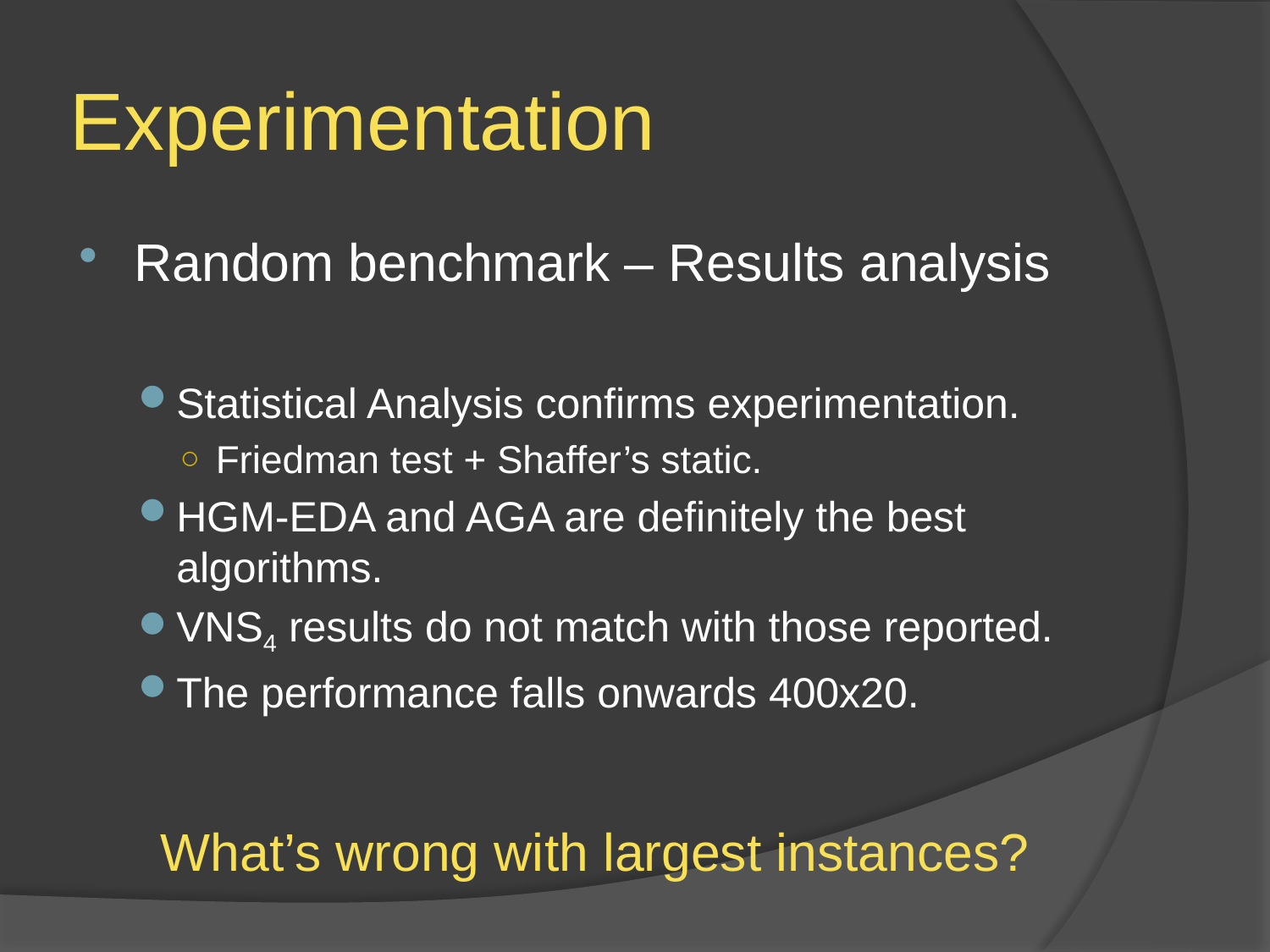

# Experimentation
Random benchmark – Results analysis

Statistical Analysis confirms experimentation.
Friedman test + Shaffer’s static.
HGM-EDA and AGA are definitely the best algorithms.
VNS4 results do not match with those reported.
The performance falls onwards 400x20.
What’s wrong with largest instances?